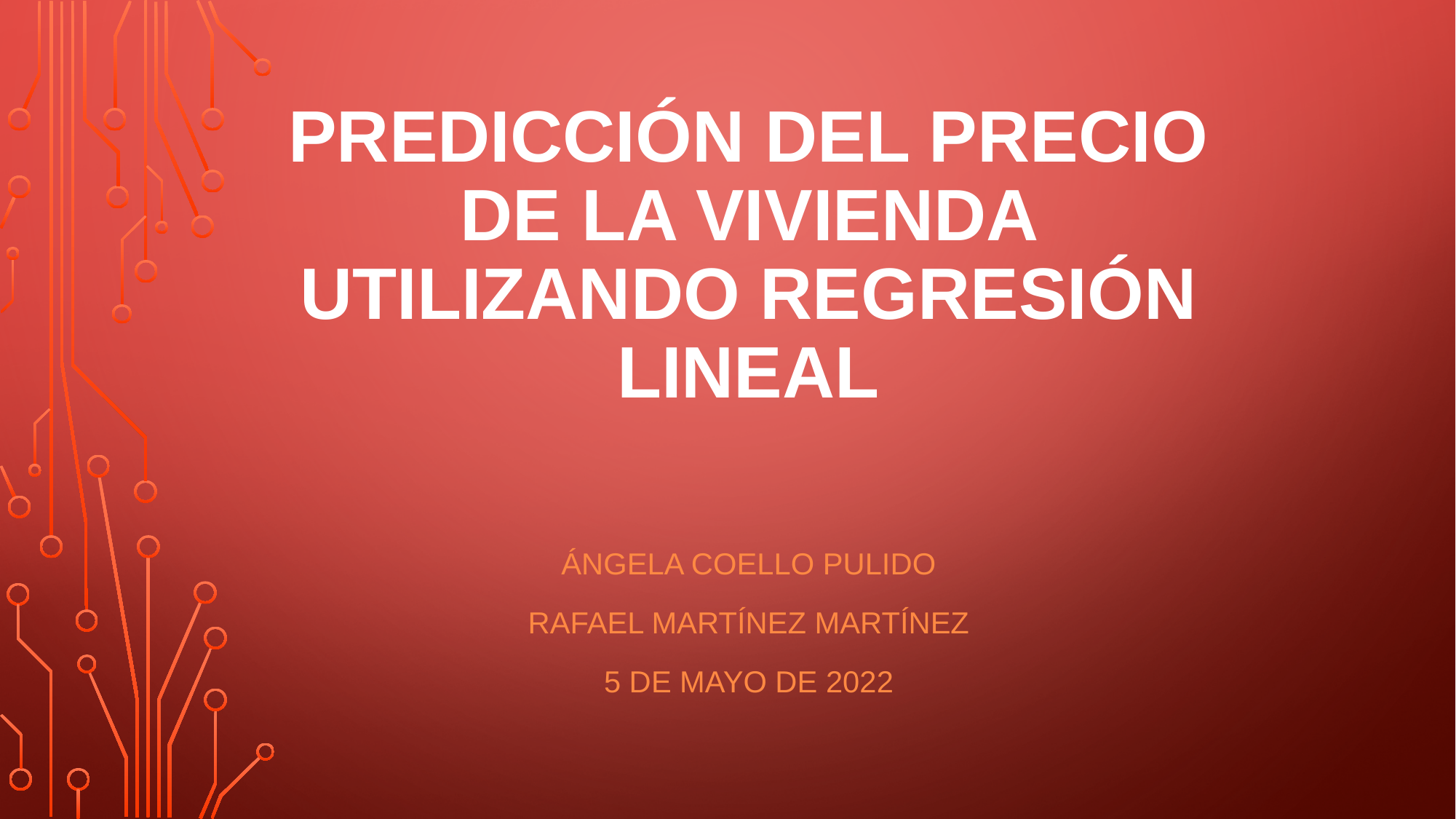

# PREDICCIÓN DEL PRECIO DE LA VIVIENDA UTILIZANDO REGRESIÓN LINEAL
Ángela Coello Pulido
Rafael Martínez martínez
5 DE MAYO DE 2022